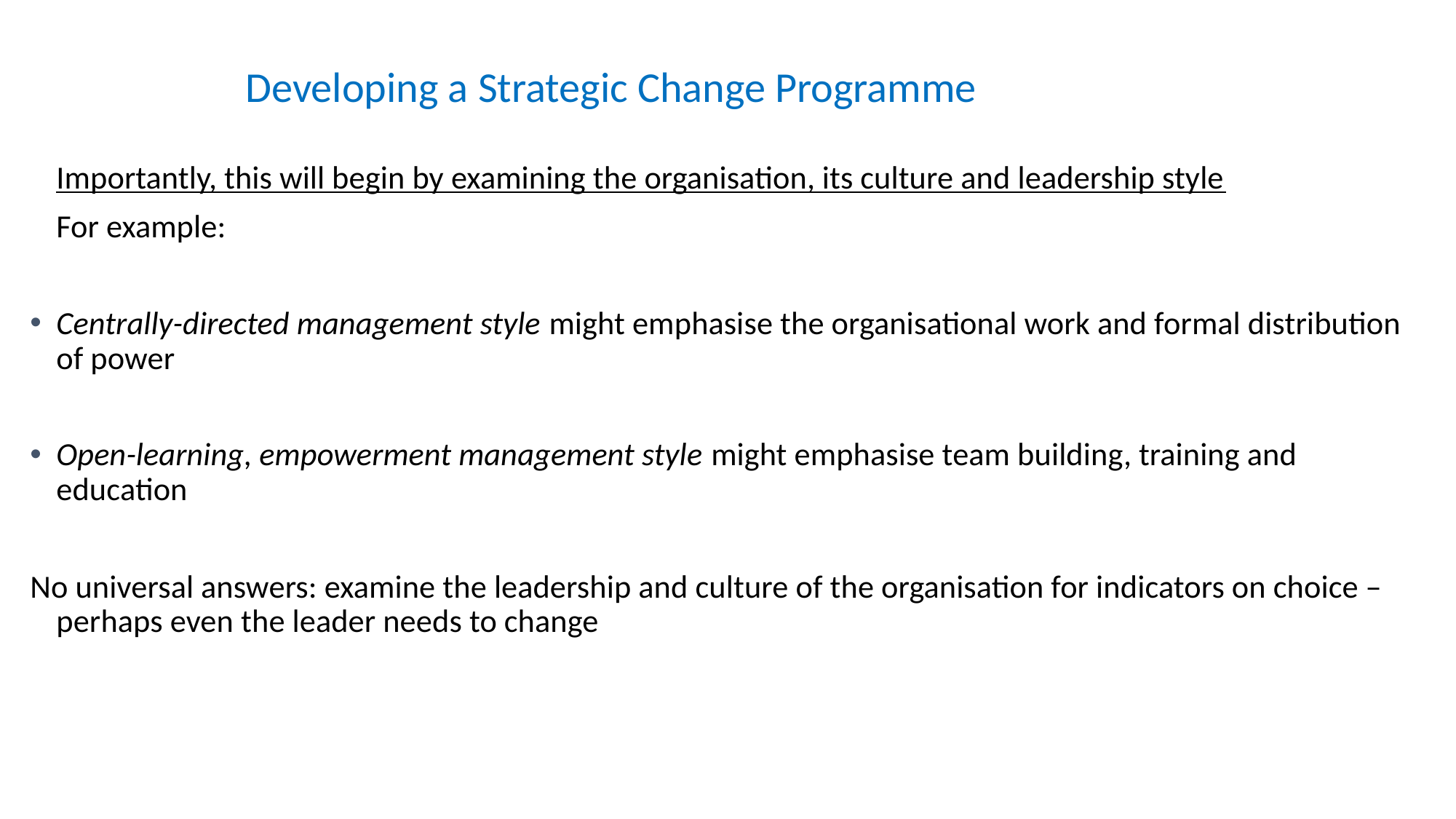

# Developing a Strategic Change Programme
	Importantly, this will begin by examining the organisation, its culture and leadership style
	For example:

Centrally-directed management style might emphasise the organisational work and formal distribution of power

Open-learning, empowerment management style might emphasise team building, training and education

No universal answers: examine the leadership and culture of the organisation for indicators on choice – perhaps even the leader needs to change